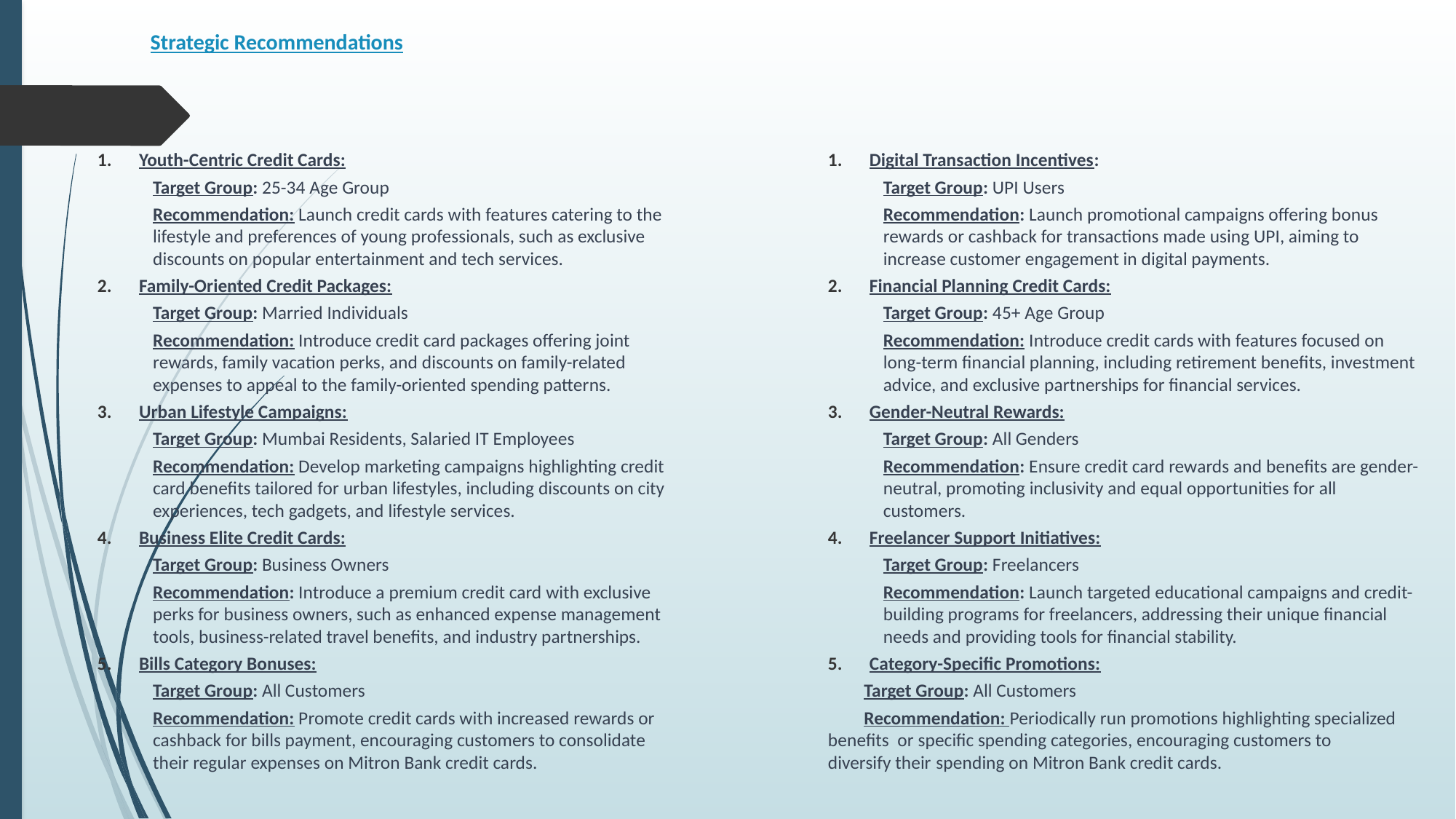

# Strategic Recommendations
Youth-Centric Credit Cards:
Target Group: 25-34 Age Group
Recommendation: Launch credit cards with features catering to the lifestyle and preferences of young professionals, such as exclusive discounts on popular entertainment and tech services.
Family-Oriented Credit Packages:
Target Group: Married Individuals
Recommendation: Introduce credit card packages offering joint rewards, family vacation perks, and discounts on family-related expenses to appeal to the family-oriented spending patterns.
Urban Lifestyle Campaigns:
Target Group: Mumbai Residents, Salaried IT Employees
Recommendation: Develop marketing campaigns highlighting credit card benefits tailored for urban lifestyles, including discounts on city experiences, tech gadgets, and lifestyle services.
Business Elite Credit Cards:
Target Group: Business Owners
Recommendation: Introduce a premium credit card with exclusive perks for business owners, such as enhanced expense management tools, business-related travel benefits, and industry partnerships.
Bills Category Bonuses:
Target Group: All Customers
Recommendation: Promote credit cards with increased rewards or cashback for bills payment, encouraging customers to consolidate their regular expenses on Mitron Bank credit cards.

Digital Transaction Incentives:
Target Group: UPI Users
Recommendation: Launch promotional campaigns offering bonus rewards or cashback for transactions made using UPI, aiming to increase customer engagement in digital payments.
Financial Planning Credit Cards:
Target Group: 45+ Age Group
Recommendation: Introduce credit cards with features focused on long-term financial planning, including retirement benefits, investment advice, and exclusive partnerships for financial services.
Gender-Neutral Rewards:
Target Group: All Genders
Recommendation: Ensure credit card rewards and benefits are gender-neutral, promoting inclusivity and equal opportunities for all customers.
Freelancer Support Initiatives:
Target Group: Freelancers
Recommendation: Launch targeted educational campaigns and credit-building programs for freelancers, addressing their unique financial needs and providing tools for financial stability.
Category-Specific Promotions:
	Target Group: All Customers
	Recommendation: Periodically run promotions highlighting specialized 	benefits  or specific spending categories, encouraging customers to 	diversify their 	spending on Mitron Bank credit cards.